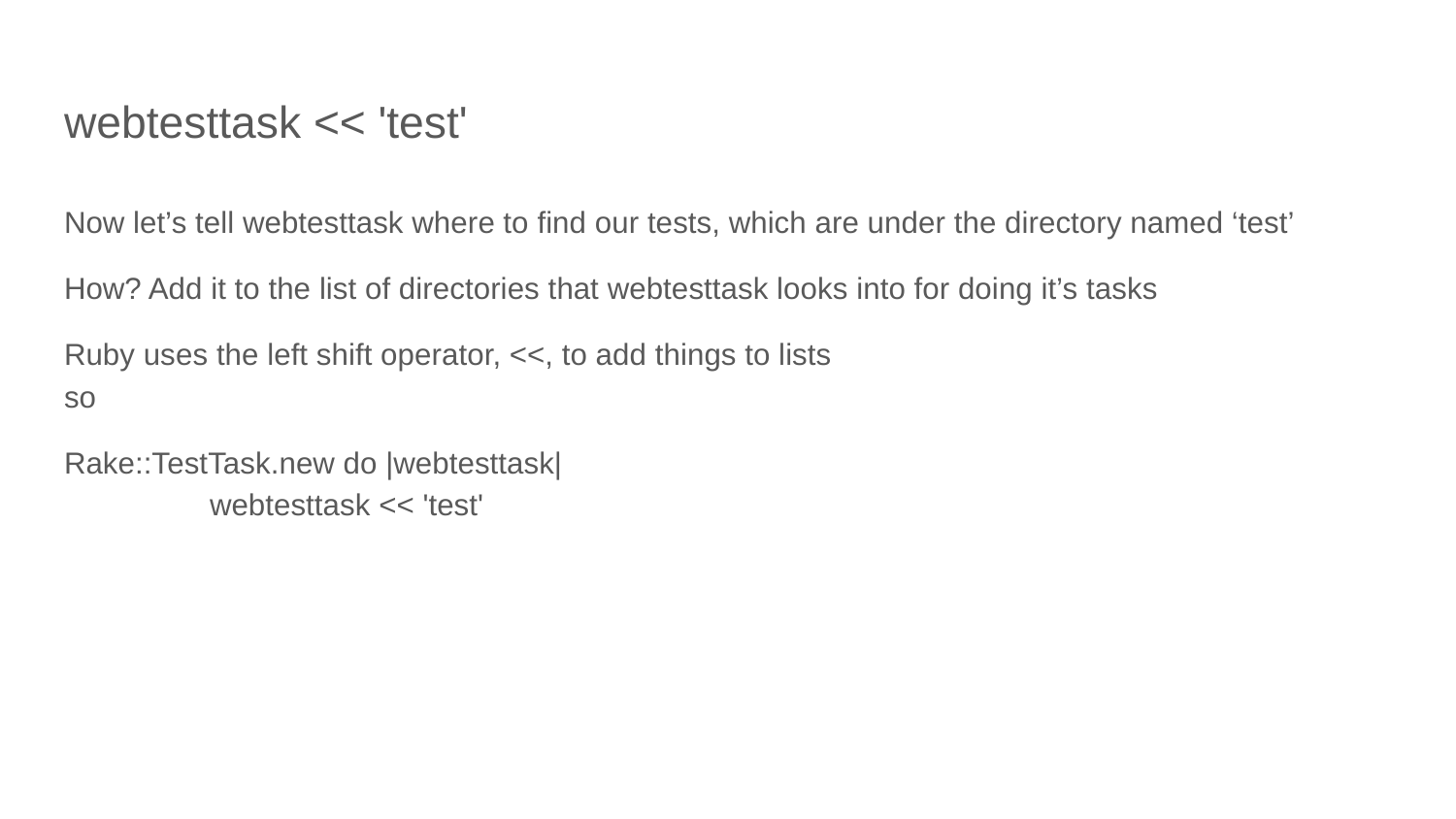

# webtesttask << 'test'
Now let’s tell webtesttask where to find our tests, which are under the directory named ‘test’
How? Add it to the list of directories that webtesttask looks into for doing it’s tasks
Ruby uses the left shift operator, <<, to add things to lists
so
Rake::TestTask.new do |webtesttask|
	webtesttask << 'test'